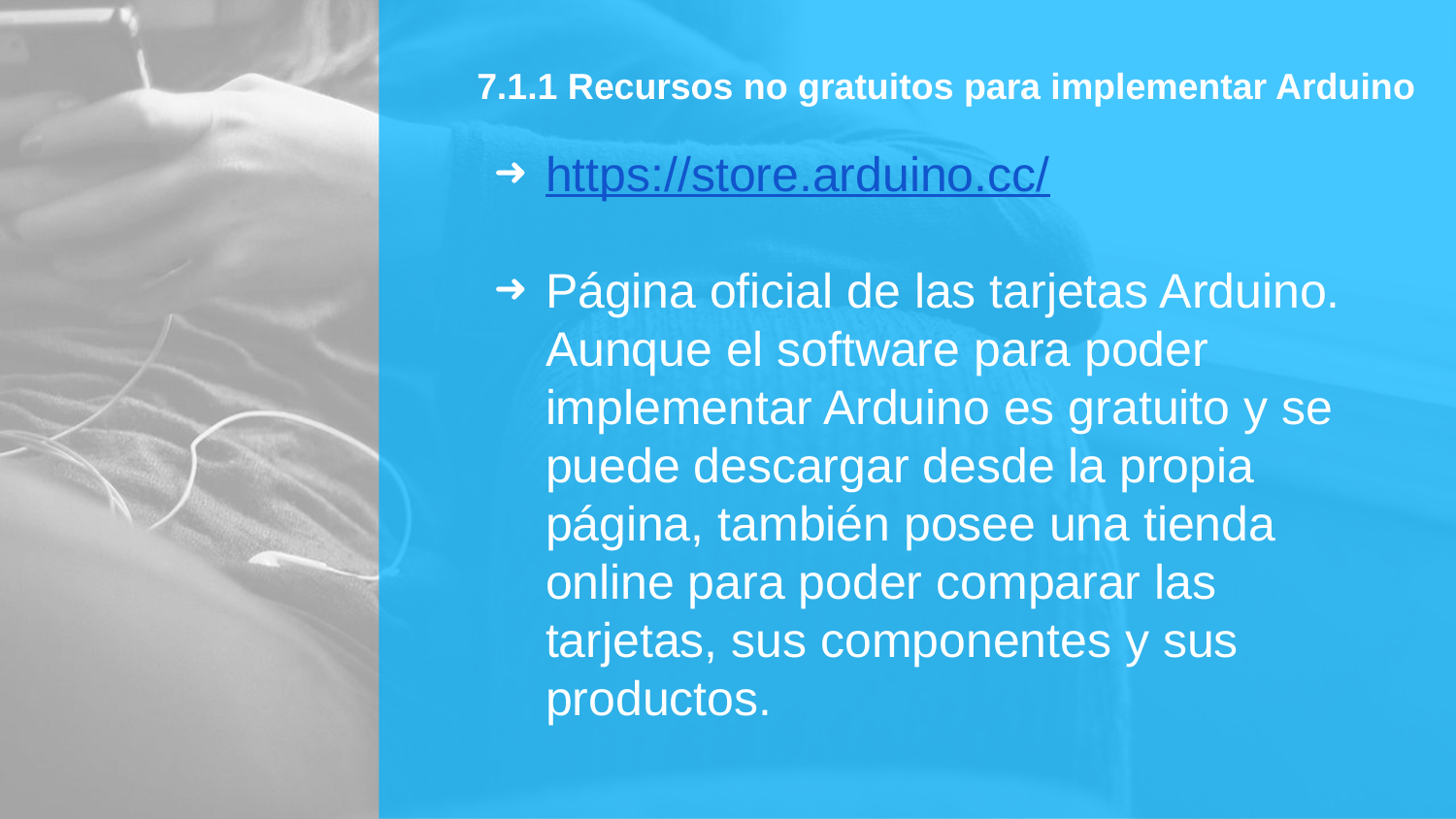

# 7.1.1 Recursos no gratuitos para implementar Arduino
https://store.arduino.cc/

Página oficial de las tarjetas Arduino. Aunque el software para poder implementar Arduino es gratuito y se puede descargar desde la propia página, también posee una tienda online para poder comparar las tarjetas, sus componentes y sus productos.